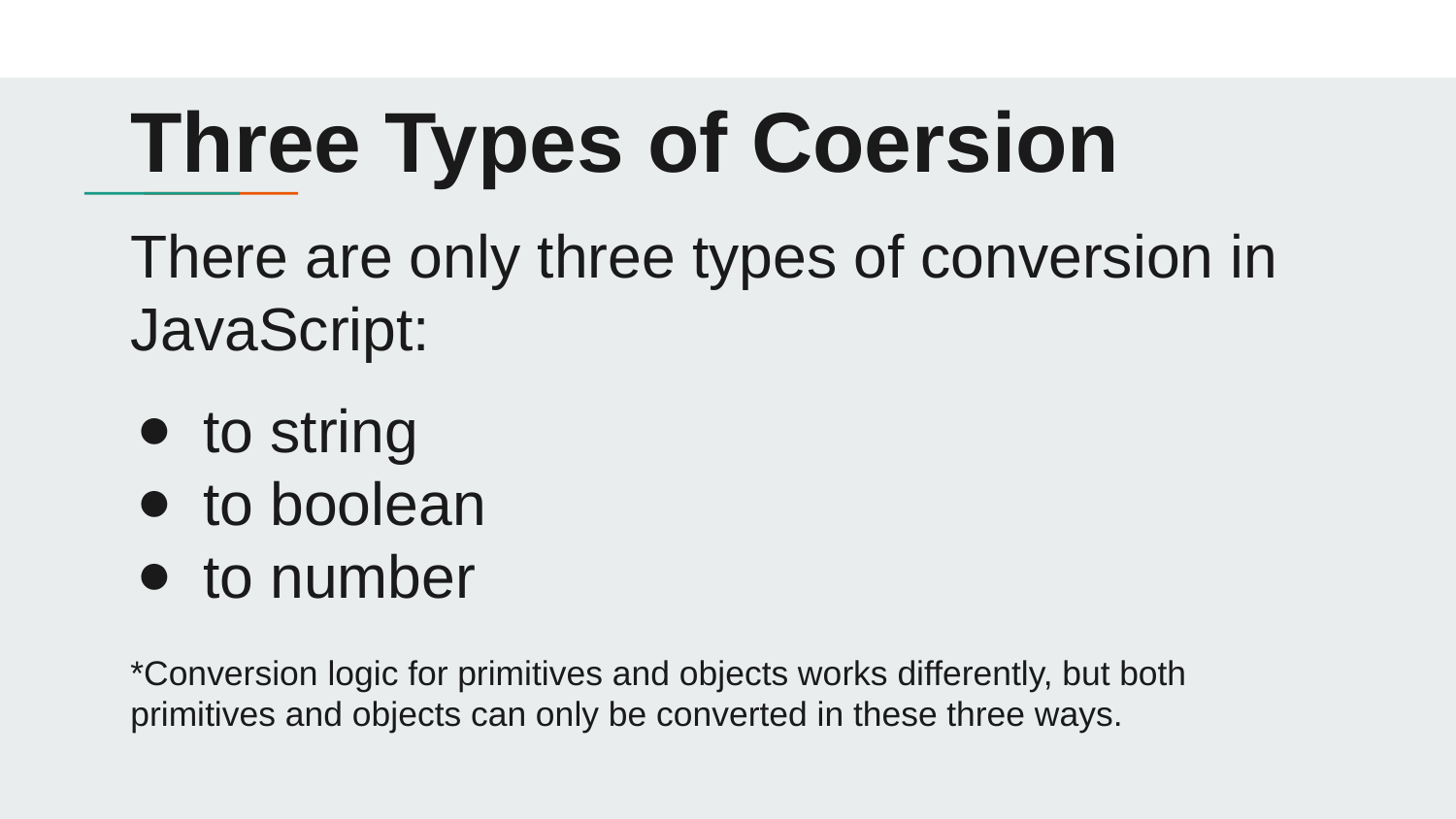

# Three Types of Coersion

There are only three types of conversion in JavaScript:
to string
to boolean
to number

*Conversion logic for primitives and objects works differently, but both primitives and objects can only be converted in these three ways.